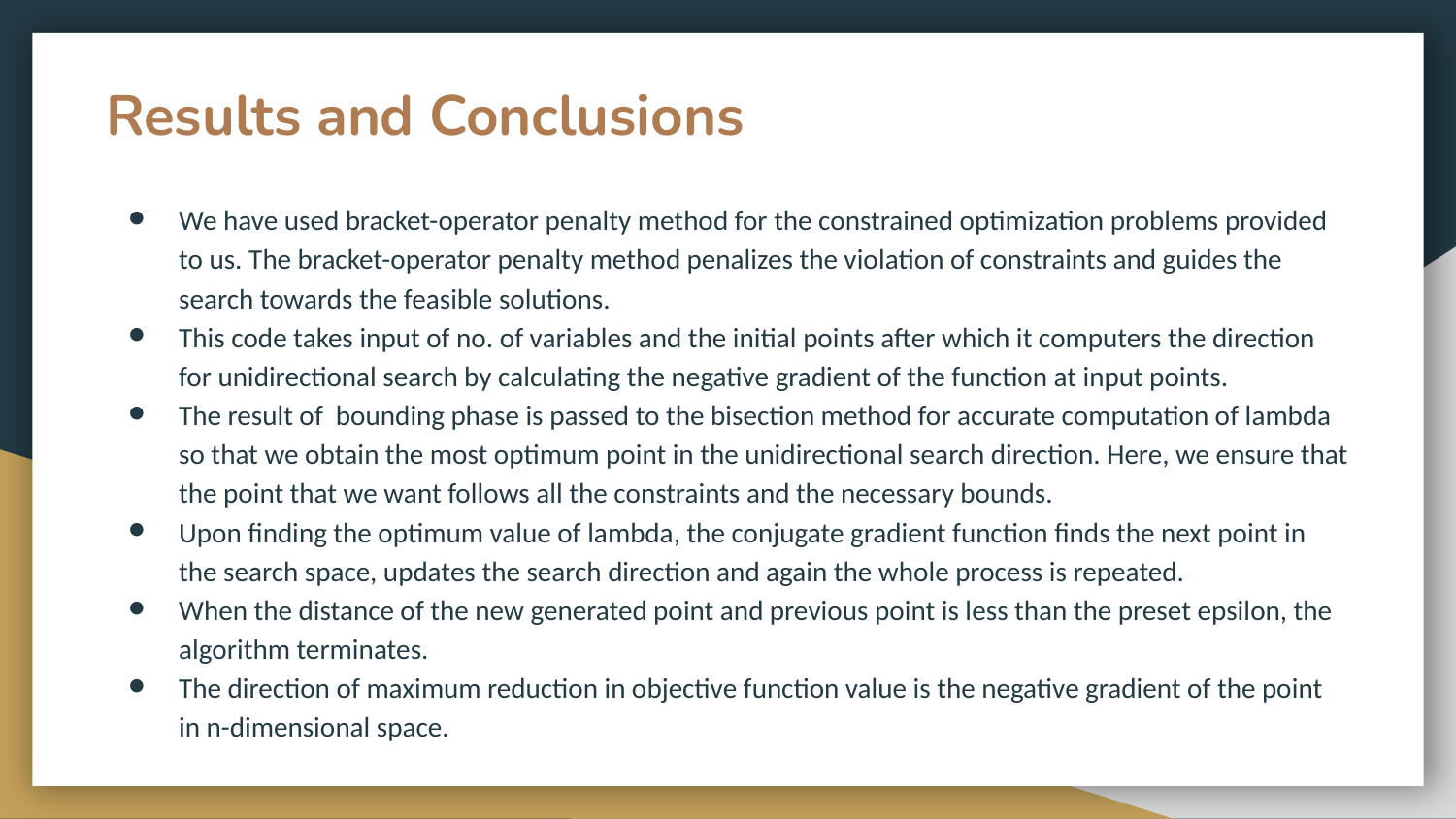

# Results and Conclusions
We have used bracket-operator penalty method for the constrained optimization problems provided to us. The bracket-operator penalty method penalizes the violation of constraints and guides the search towards the feasible solutions.
This code takes input of no. of variables and the initial points after which it computers the direction for unidirectional search by calculating the negative gradient of the function at input points.
The result of  bounding phase is passed to the bisection method for accurate computation of lambda so that we obtain the most optimum point in the unidirectional search direction. Here, we ensure that the point that we want follows all the constraints and the necessary bounds.
Upon finding the optimum value of lambda, the conjugate gradient function finds the next point in the search space, updates the search direction and again the whole process is repeated.
When the distance of the new generated point and previous point is less than the preset epsilon, the algorithm terminates.
The direction of maximum reduction in objective function value is the negative gradient of the point in n-dimensional space.